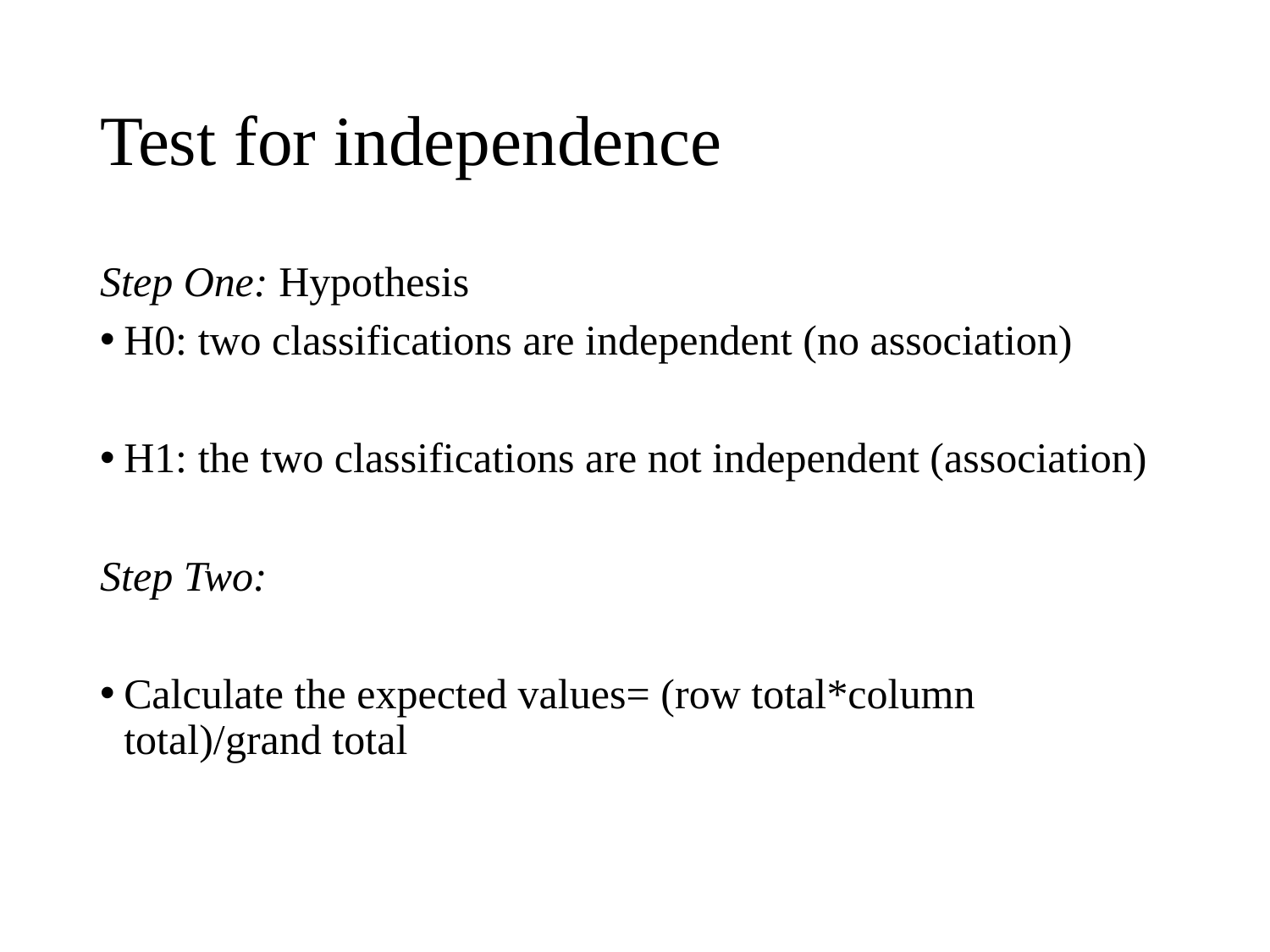

Test for independence
Step One: Hypothesis
H0: two classifications are independent (no association)

H1: the two classifications are not independent (association)

Step Two:

Calculate the expected values= (row total*column total)/grand total